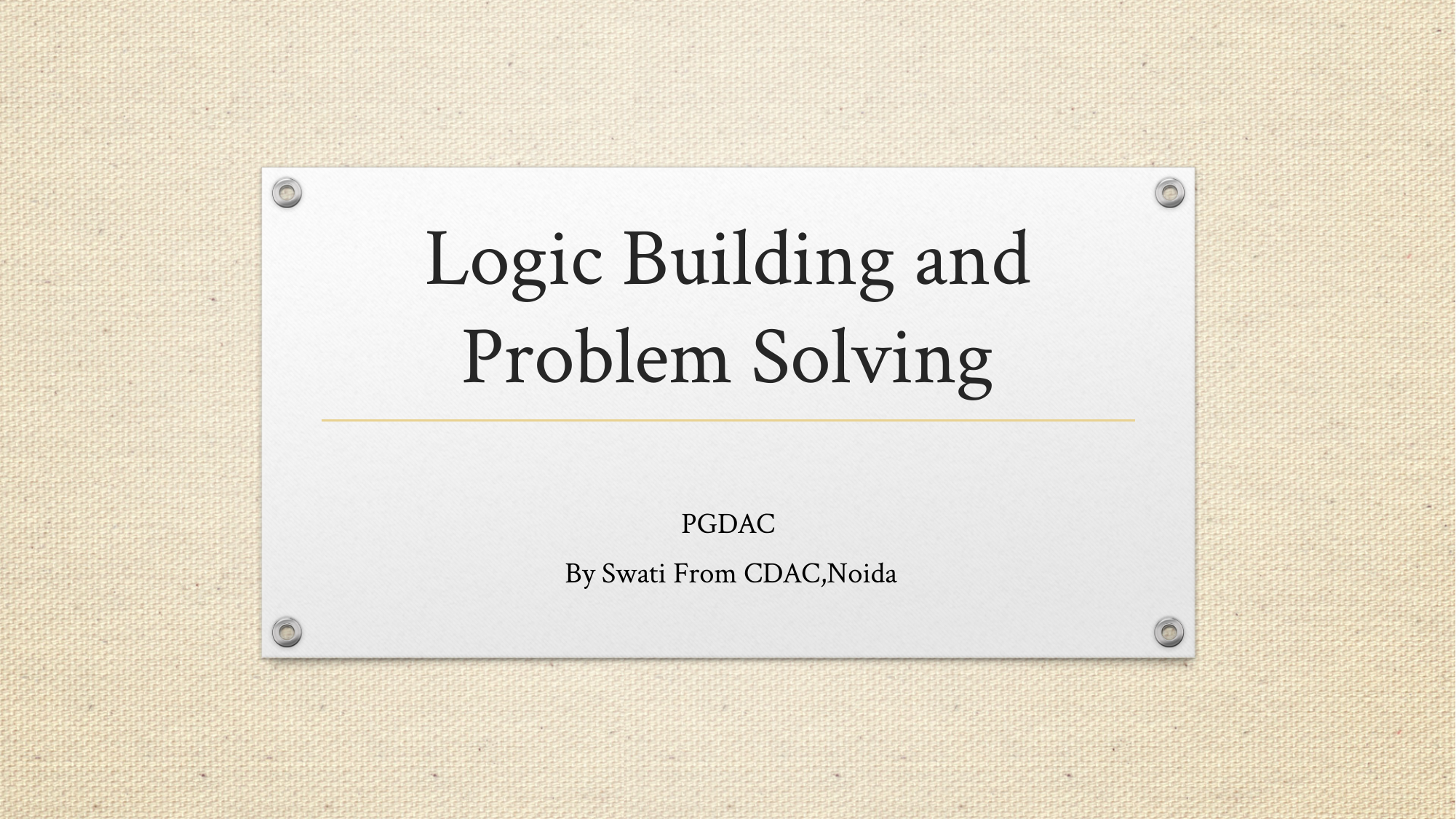

# Logic Building and Problem Solving
PGDAC
 By Swati From CDAC,Noida